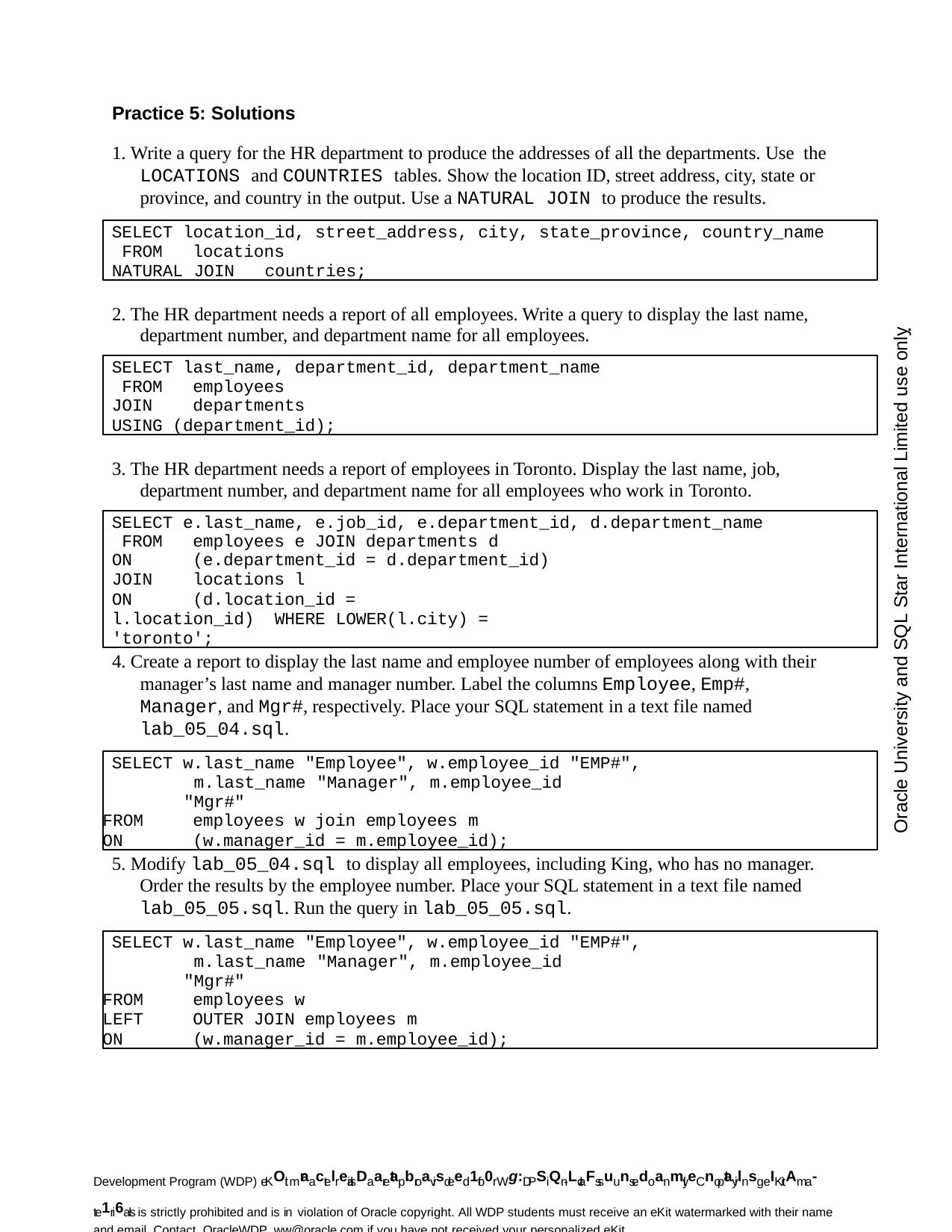

Practice 5: Solutions
1. Write a query for the HR department to produce the addresses of all the departments. Use  the LOCATIONS and COUNTRIES tables. Show the location ID, street address, city, state or  province, and country in the output. Use a NATURAL JOIN to produce the results.
SELECT location_id, street_address, city, state_province, country_name  FROM	locations
NATURAL JOIN	countries;
2. The HR department needs a report of all employees. Write a query to display the last name,  department number, and department name for all employees.
Oracle University and SQL Star International Limited use onlyฺ
SELECT last_name, department_id, department_name  FROM	employees
JOIN	departments
USING (department_id);
3. The HR department needs a report of employees in Toronto. Display the last name, job,  department number, and department name for all employees who work in Toronto.
SELECT e.last_name, e.job_id, e.department_id, d.department_name  FROM	employees e JOIN departments d
ON	(e.department_id = d.department_id)
JOIN	locations l
ON	(d.location_id = l.location_id)  WHERE LOWER(l.city) = 'toronto';
4. Create a report to display the last name and employee number of employees along with their  manager’s last name and manager number. Label the columns Employee, Emp#,  Manager, and Mgr#, respectively. Place your SQL statement in a text file named  lab_05_04.sql.
SELECT w.last_name "Employee", w.employee_id "EMP#",  m.last_name "Manager", m.employee_id	"Mgr#"
FROM	employees w join employees m
ON	(w.manager_id = m.employee_id);
5. Modify lab_05_04.sql to display all employees, including King, who has no manager.  Order the results by the employee number. Place your SQL statement in a text file named  lab_05_05.sql. Run the query in lab_05_05.sql.
SELECT w.last_name "Employee", w.employee_id "EMP#",  m.last_name "Manager", m.employee_id	"Mgr#"
FROM	employees w
LEFT	OUTER JOIN employees m
ON	(w.manager_id = m.employee_id);
Development Program (WDP) eKOit mraactelreialsDaaretapbroavisdeed 1fo0r Wg:DPSiQn-LclaFssuunsedoanmly.eCnoptayilnsg eIKitAma-te1ri6als is strictly prohibited and is in  violation of Oracle copyright. All WDP students must receive an eKit watermarked with their name and email. Contact  OracleWDP_ww@oracle.com if you have not received your personalized eKit.